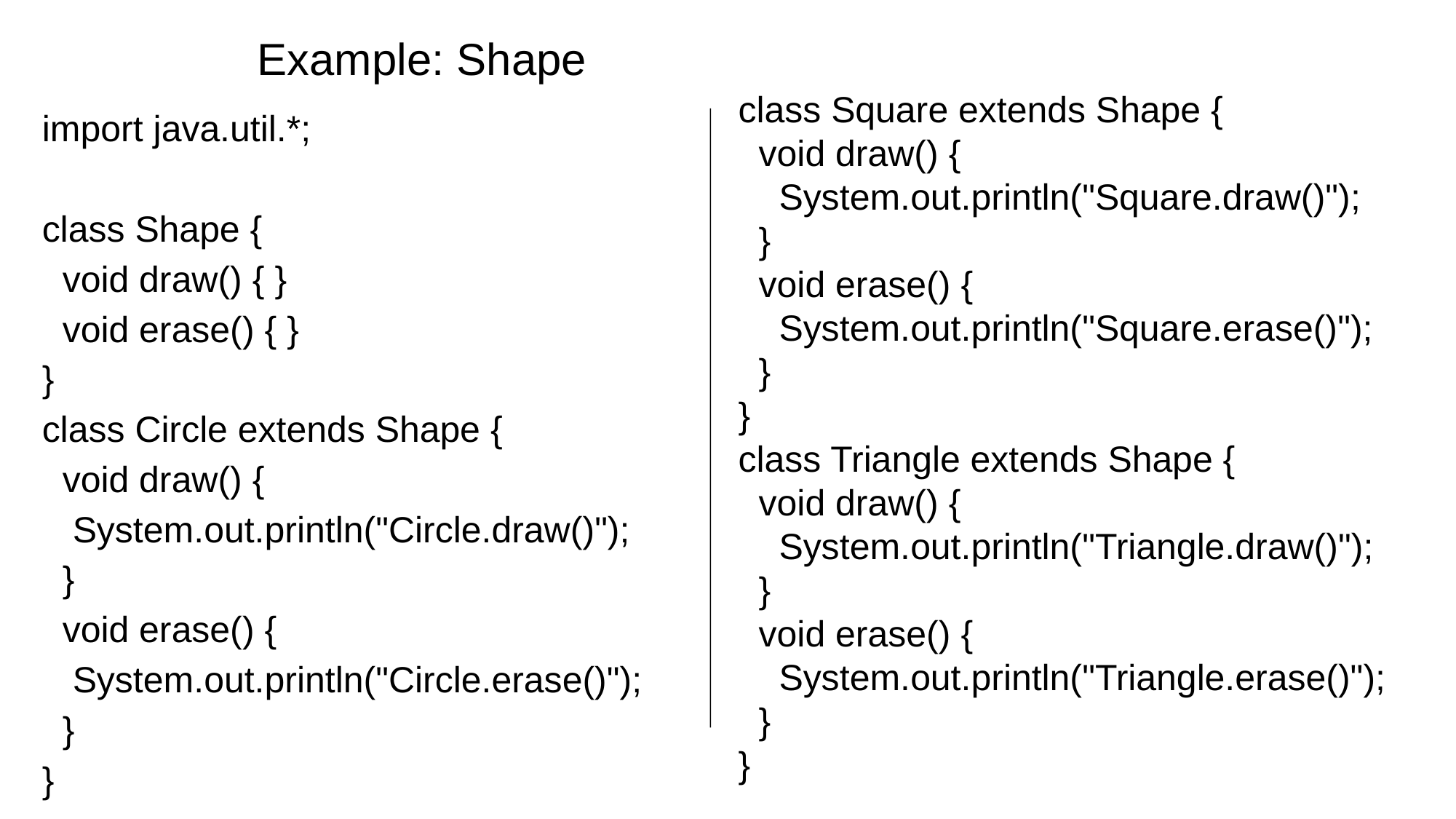

# Example: Shape
class Square extends Shape {
  void draw() {
    System.out.println("Square.draw()");
  }
  void erase() {
    System.out.println("Square.erase()");
  }
}
class Triangle extends Shape {
  void draw() {
    System.out.println("Triangle.draw()");
  }
  void erase() {
    System.out.println("Triangle.erase()");
  }
}
import java.util.*;

class Shape {
  void draw() { }
  void erase() { }
}
class Circle extends Shape {
  void draw() {
   System.out.println("Circle.draw()");
  }
  void erase() {
   System.out.println("Circle.erase()");
  }
}